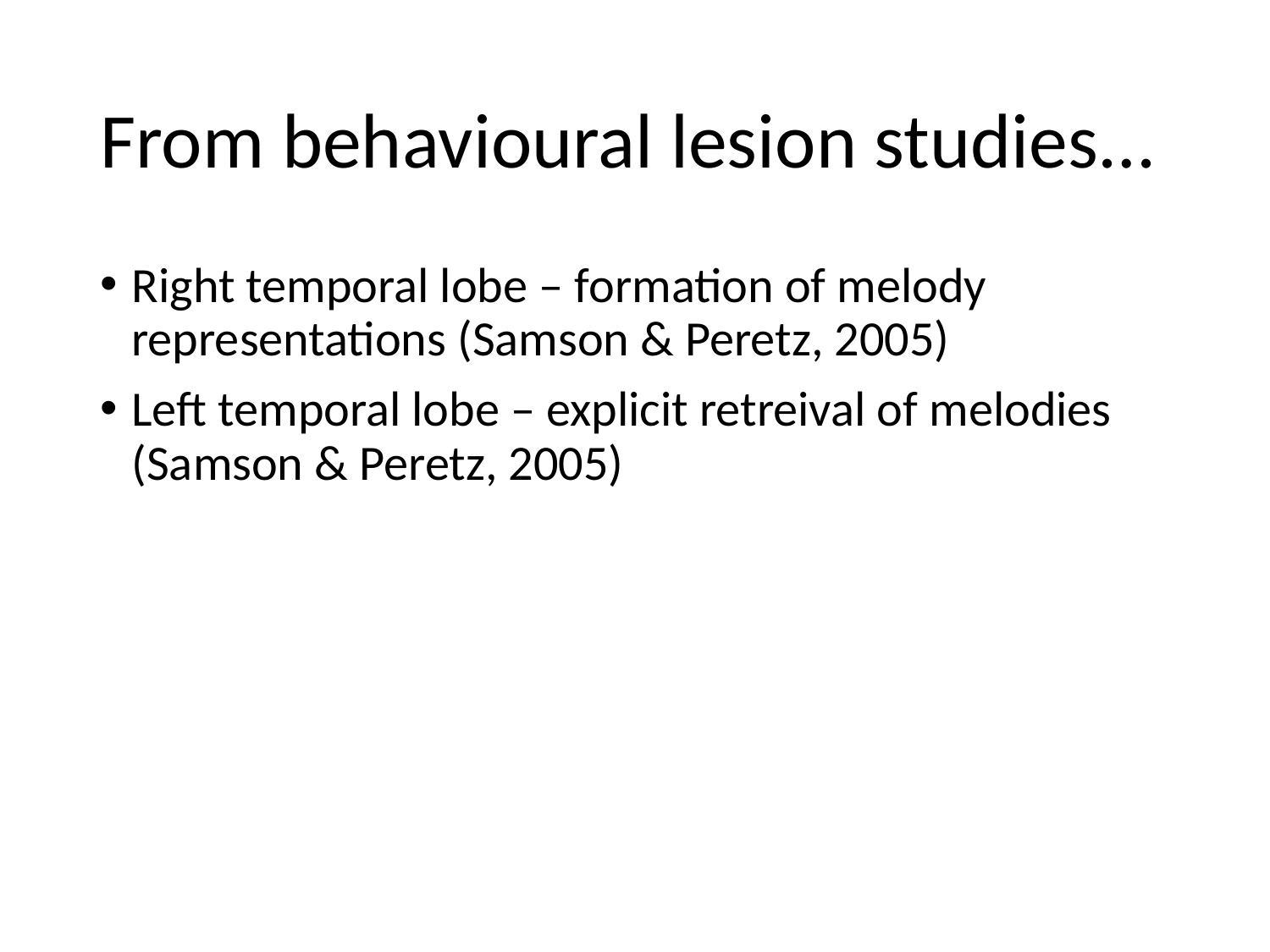

# From behavioural lesion studies…
Right temporal lobe – formation of melody representations (Samson & Peretz, 2005)
Left temporal lobe – explicit retreival of melodies (Samson & Peretz, 2005)